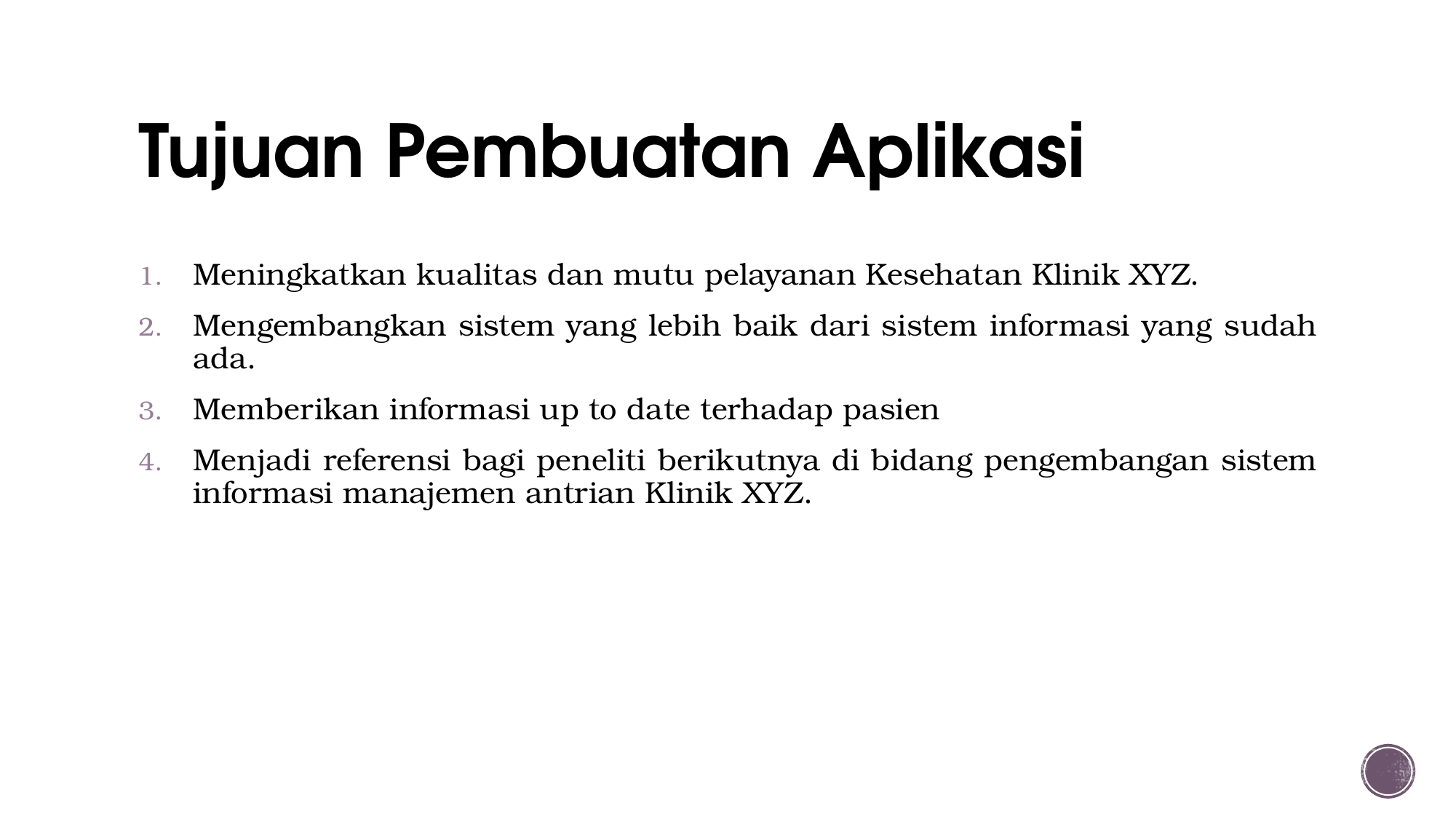

# Tujuan Pembuatan Aplikasi
Meningkatkan kualitas dan mutu pelayanan Kesehatan Klinik XYZ.
Mengembangkan sistem yang lebih baik dari sistem informasi yang sudah ada.
Memberikan informasi up to date terhadap pasien
Menjadi referensi bagi peneliti berikutnya di bidang pengembangan sistem informasi manajemen antrian Klinik XYZ.